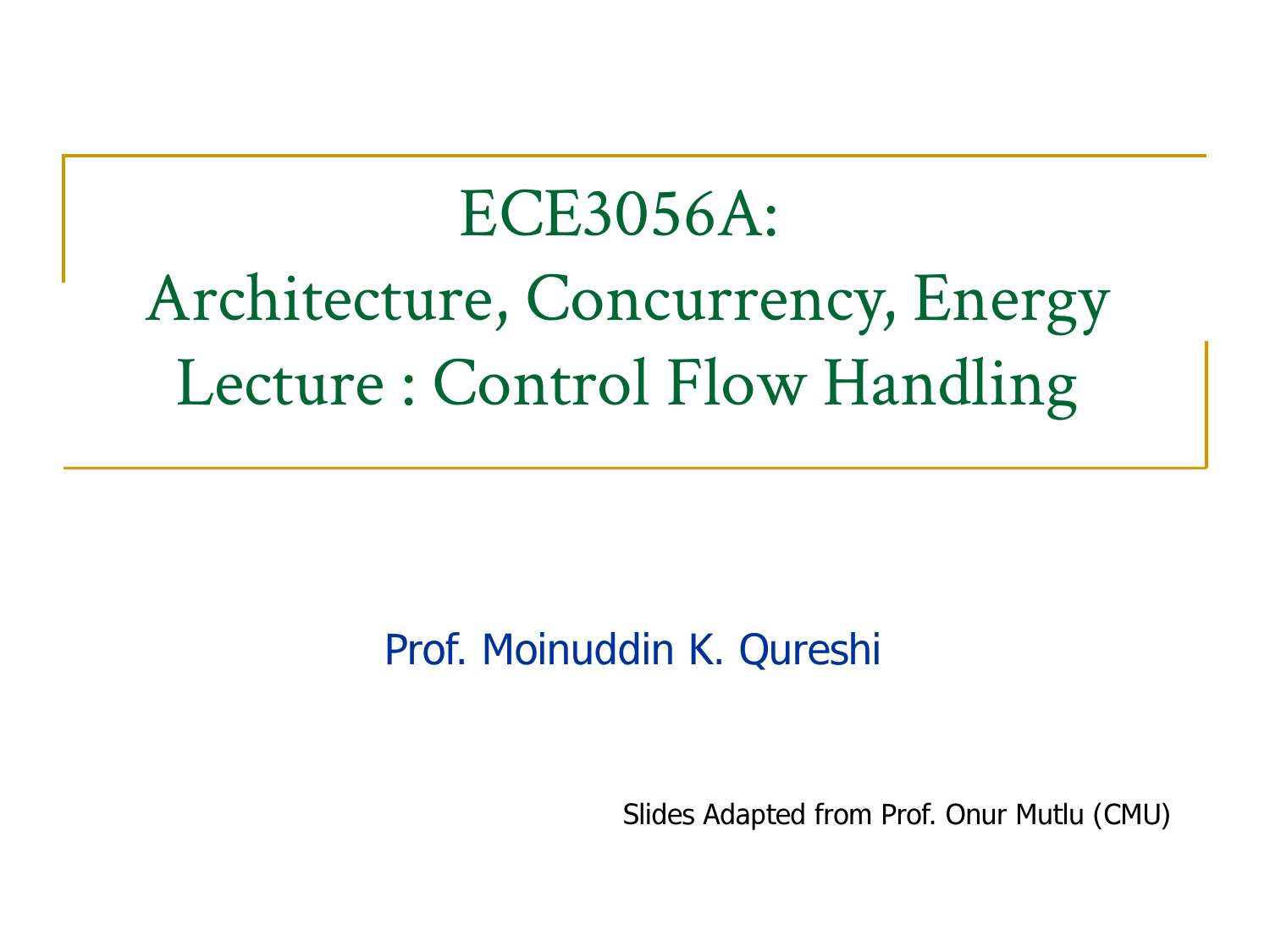

# ECE3056A: Architecture, Concurrency, Energy Lecture : Control Flow Handling

Prof. Moinuddin K. Qureshi

Slides Adapted from Prof. Onur Mutlu (CMU)